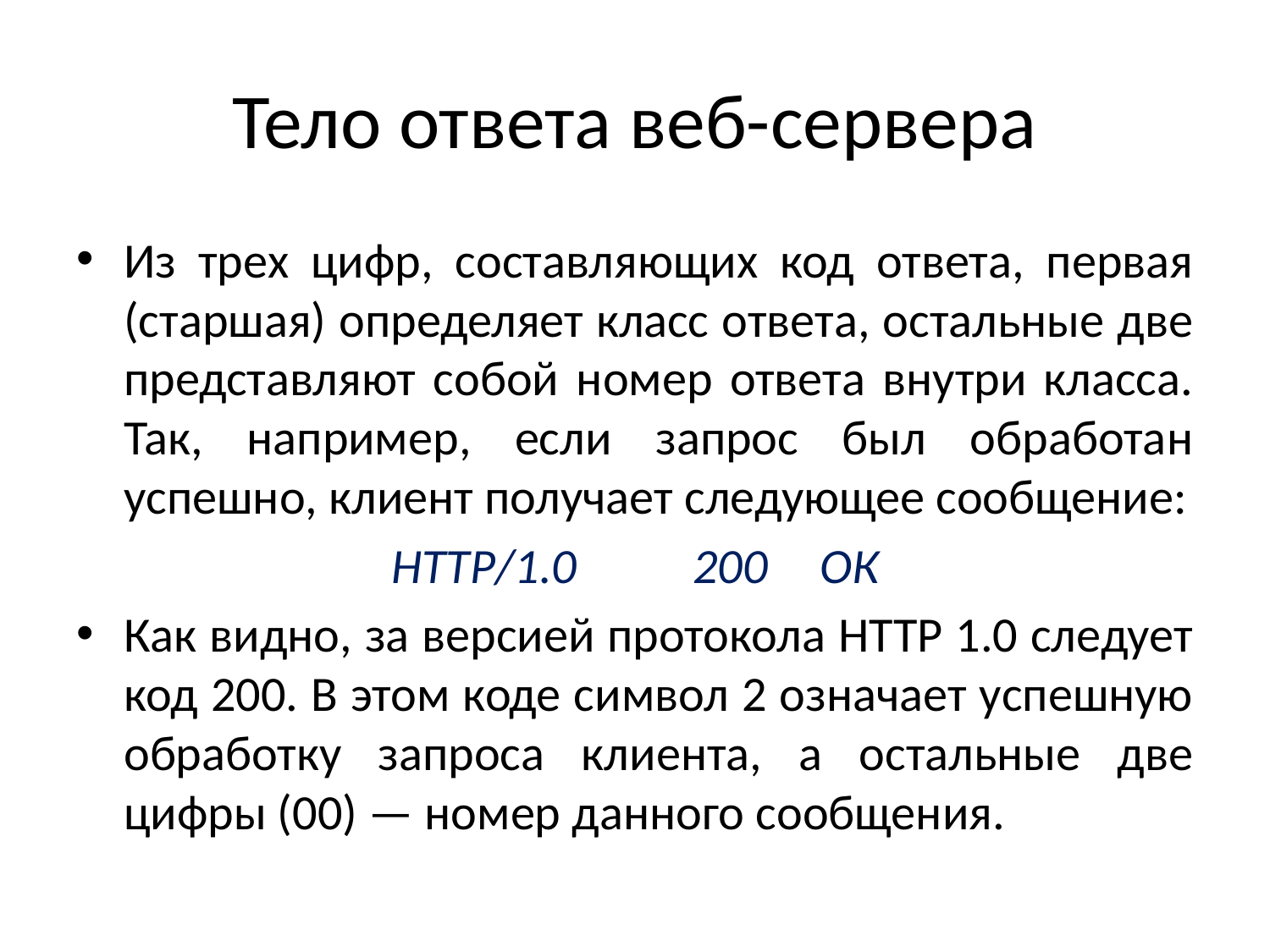

# Тело ответа веб-сервера
Из трех цифр, составляющих код ответа, первая (старшая) определяет класс ответа, остальные две представляют собой номер ответа внутри класса. Так, например, если запрос был обработан успешно, клиент получает следующее сообщение:
HТТР/1.0	200	ОК
Как видно, за версией протокола HTTP 1.0 следует код 200. В этом коде символ 2 означает успешную обработку запроса клиента, а остальные две цифры (00) — номер данного сообщения.